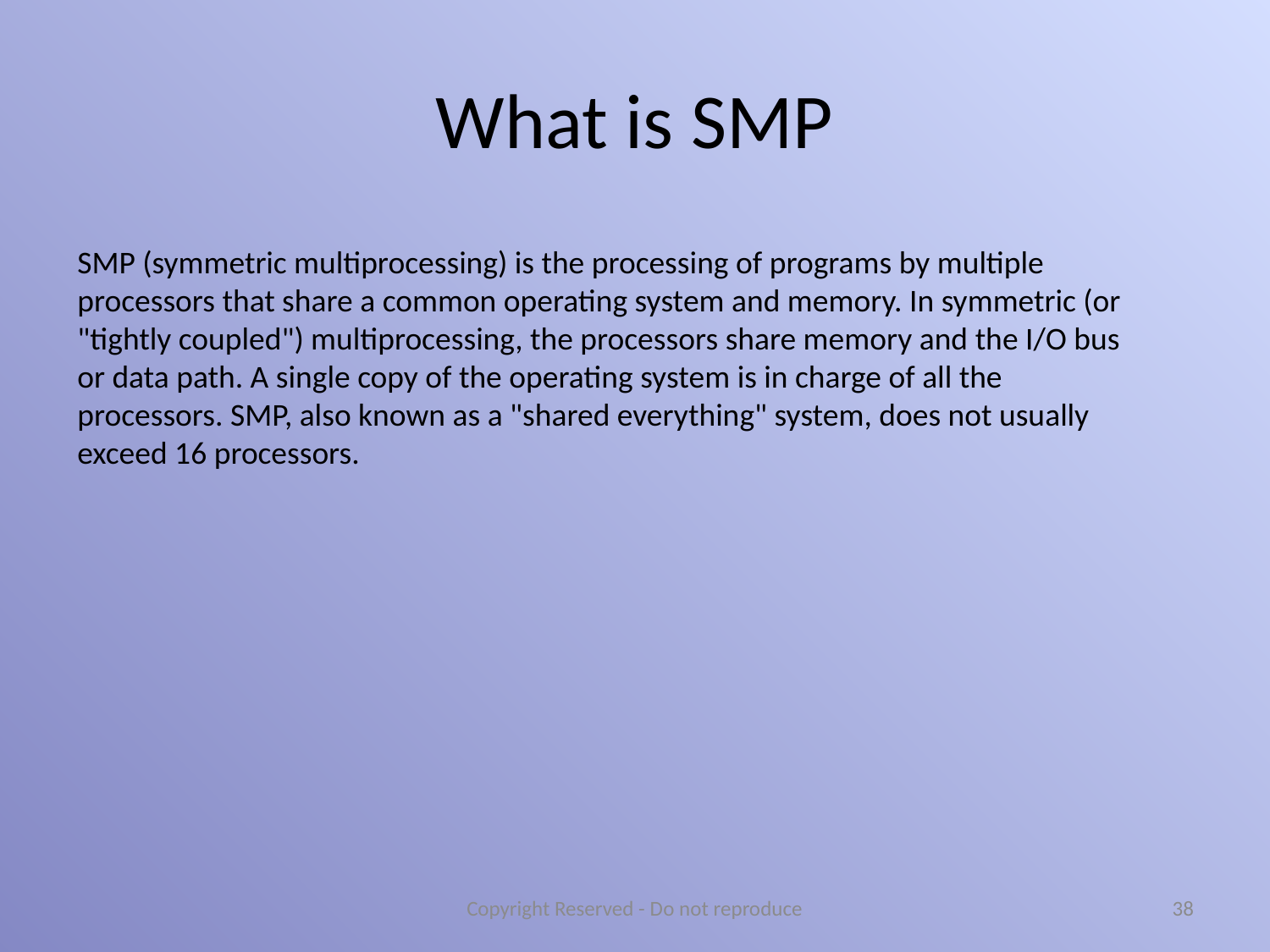

# What is SMP
SMP (symmetric multiprocessing) is the processing of programs by multiple processors that share a common operating system and memory. In symmetric (or "tightly coupled") multiprocessing, the processors share memory and the I/O bus or data path. A single copy of the operating system is in charge of all the processors. SMP, also known as a "shared everything" system, does not usually exceed 16 processors.
Copyright Reserved - Do not reproduce
38